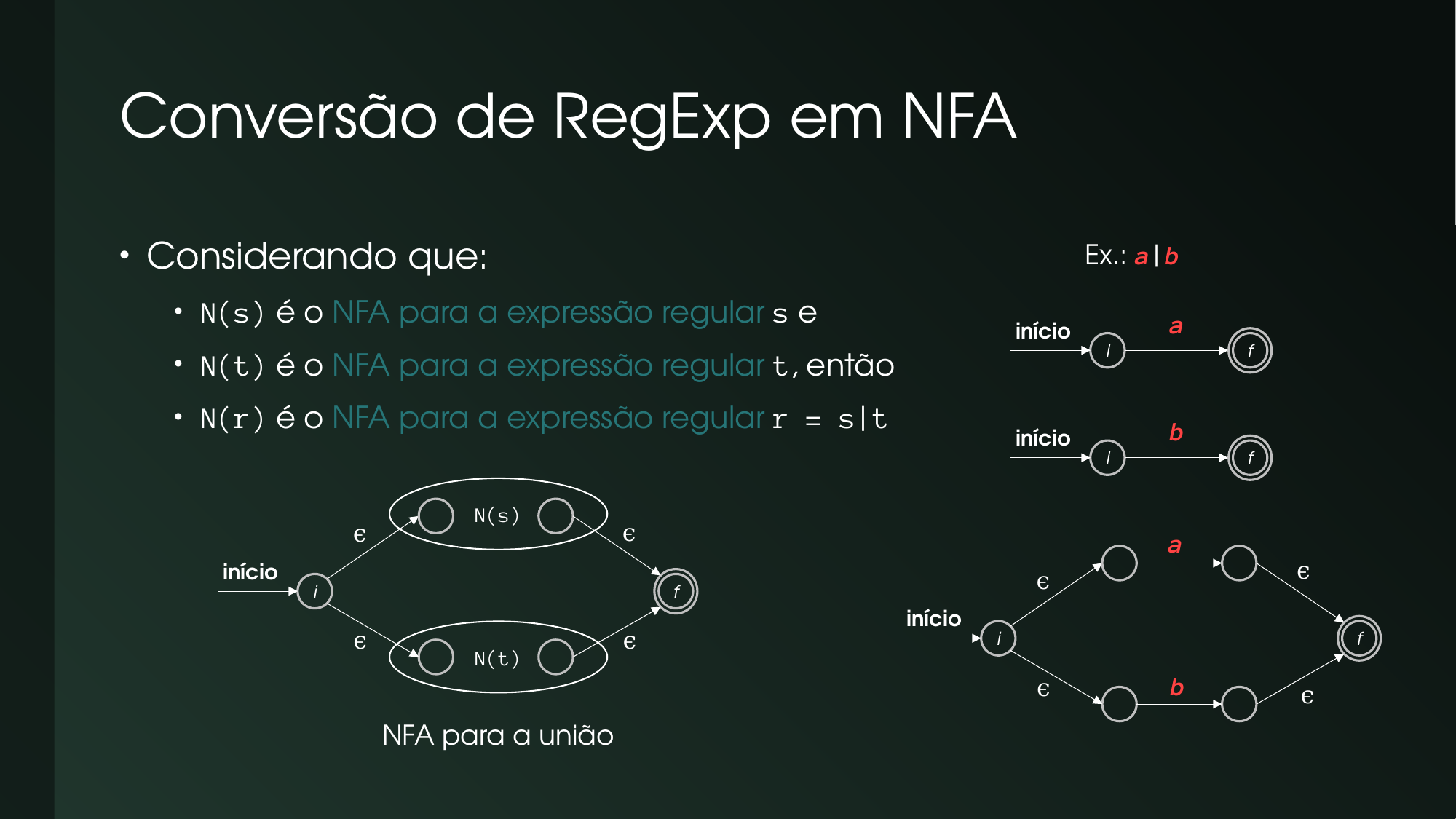

# Conversão de RegExp em NFA
Considerando que:
N(s) é o NFA para a expressão regular s e
N(t) é o NFA para a expressão regular t, então
N(r) é o NFA para a expressão regular r = s|t
Ex.: a|b
a
início

f
i
b
início

f
i
N(s)

ϵ
ϵ
início

f
i
ϵ
ϵ
N(t)

a

ϵ
ϵ
início

f
i
b
ϵ
ϵ

NFA para a união